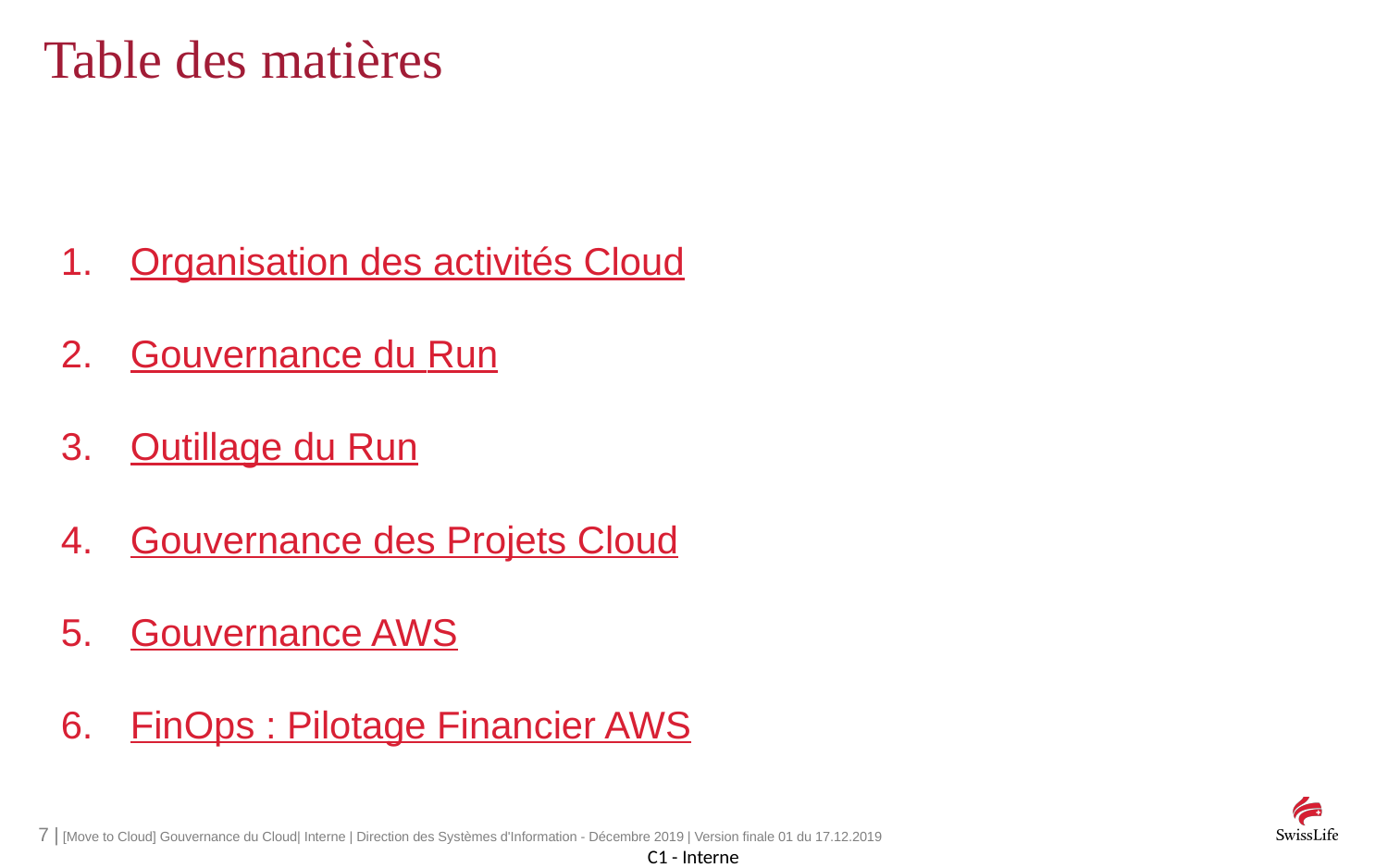

# Table des matières
Organisation des activités Cloud
Gouvernance du Run
Outillage du Run
Gouvernance des Projets Cloud
Gouvernance AWS
FinOps : Pilotage Financier AWS